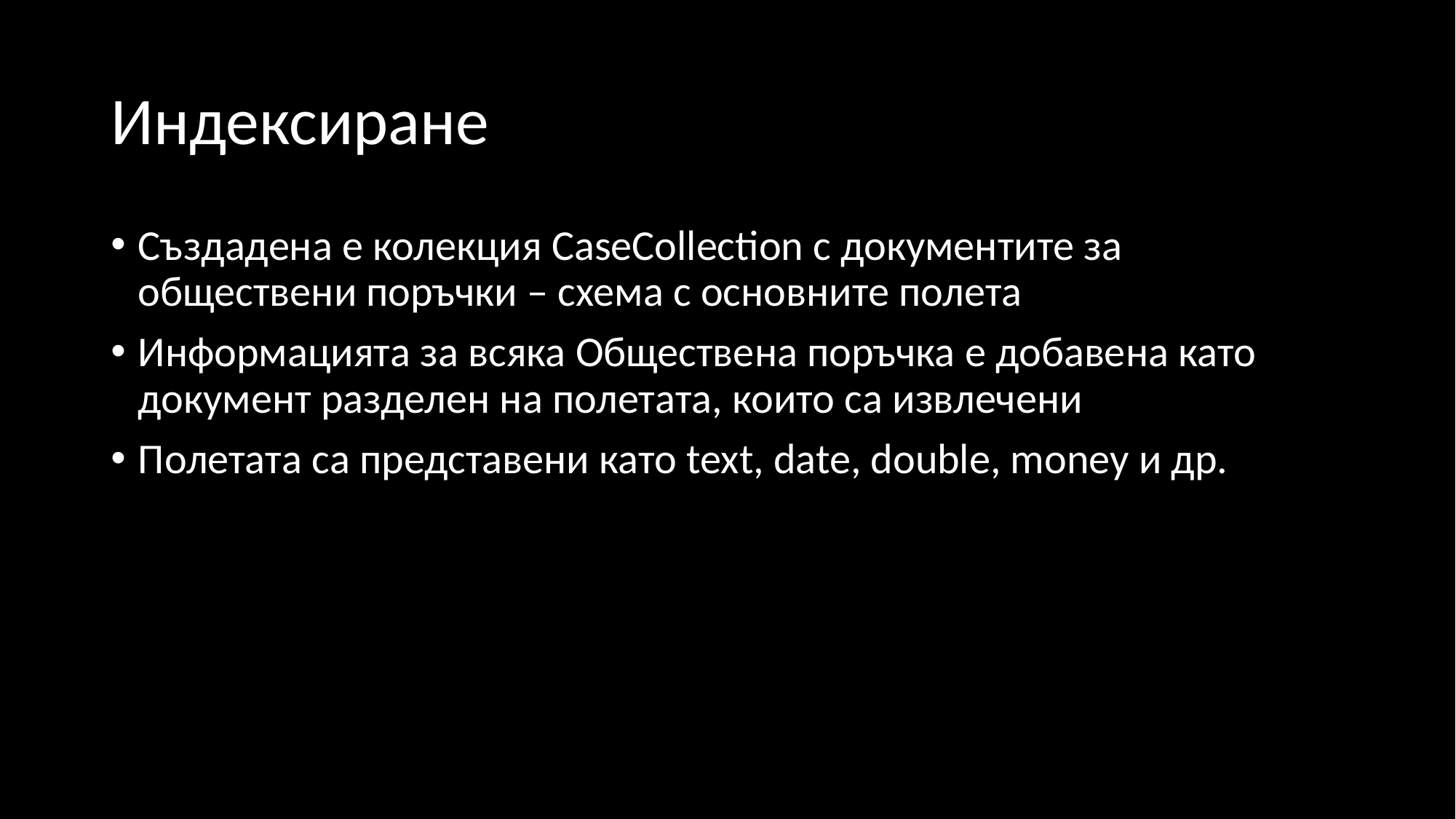

# Индексиране
Създадена е колекция CaseCollection с документите за обществени поръчки – схема с основните полета
Информацията за всяка Обществена поръчка е добавена като документ разделен на полетата, които са извлечени
Полетата са представени като text, date, double, money и др.